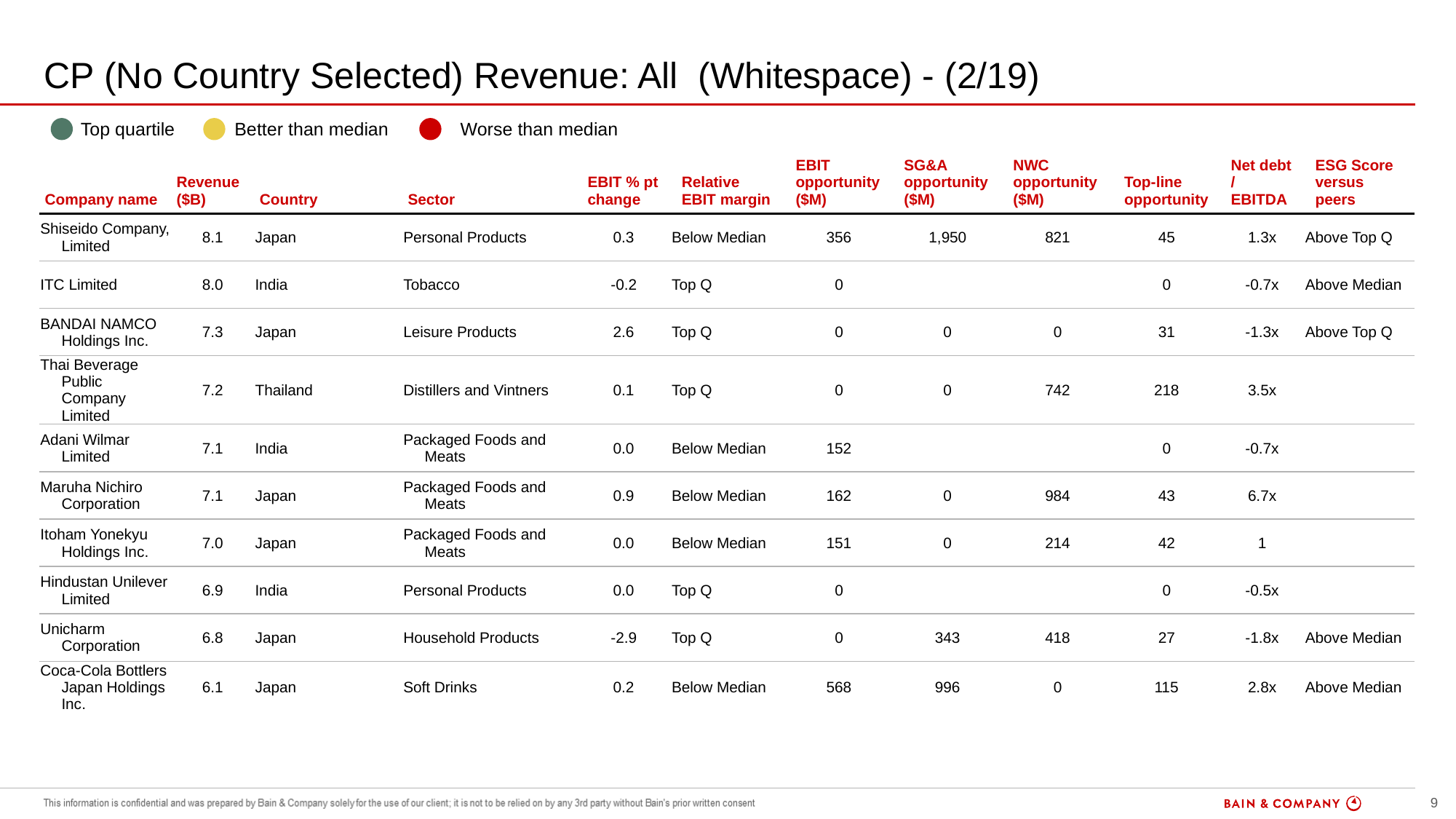

# CP (No Country Selected) Revenue: All  (Whitespace) - (2/19)
|  | Top quartile |  | Better than median |  | Worse than median |
| --- | --- | --- | --- | --- | --- |
| Company name | Revenue ($B) | Country | Sector | EBIT % pt change | Relative EBIT margin | EBIT opportunity ($M) | SG&A opportunity ($M) | NWC opportunity ($M) | Top-line opportunity | Net debt / EBITDA | ESG Score versus peers |
| --- | --- | --- | --- | --- | --- | --- | --- | --- | --- | --- | --- |
| Shiseido Company, Limited | 8.1 | Japan | Personal Products | 0.3 | Below Median | 356 | 1,950 | 821 | 45 | 1.3x | Above Top Q |
| ITC Limited | 8.0 | India | Tobacco | -0.2 | Top Q | 0 |  |  | 0 | -0.7x | Above Median |
| BANDAI NAMCO Holdings Inc. | 7.3 | Japan | Leisure Products | 2.6 | Top Q | 0 | 0 | 0 | 31 | -1.3x | Above Top Q |
| Thai Beverage Public Company Limited | 7.2 | Thailand | Distillers and Vintners | 0.1 | Top Q | 0 | 0 | 742 | 218 | 3.5x |  |
| Adani Wilmar Limited | 7.1 | India | Packaged Foods and Meats | 0.0 | Below Median | 152 |  |  | 0 | -0.7x |  |
| Maruha Nichiro Corporation | 7.1 | Japan | Packaged Foods and Meats | 0.9 | Below Median | 162 | 0 | 984 | 43 | 6.7x |  |
| Itoham Yonekyu Holdings Inc. | 7.0 | Japan | Packaged Foods and Meats | 0.0 | Below Median | 151 | 0 | 214 | 42 | 1 |  |
| Hindustan Unilever Limited | 6.9 | India | Personal Products | 0.0 | Top Q | 0 |  |  | 0 | -0.5x |  |
| Unicharm Corporation | 6.8 | Japan | Household Products | -2.9 | Top Q | 0 | 343 | 418 | 27 | -1.8x | Above Median |
| Coca-Cola Bottlers Japan Holdings Inc. | 6.1 | Japan | Soft Drinks | 0.2 | Below Median | 568 | 996 | 0 | 115 | 2.8x | Above Median |